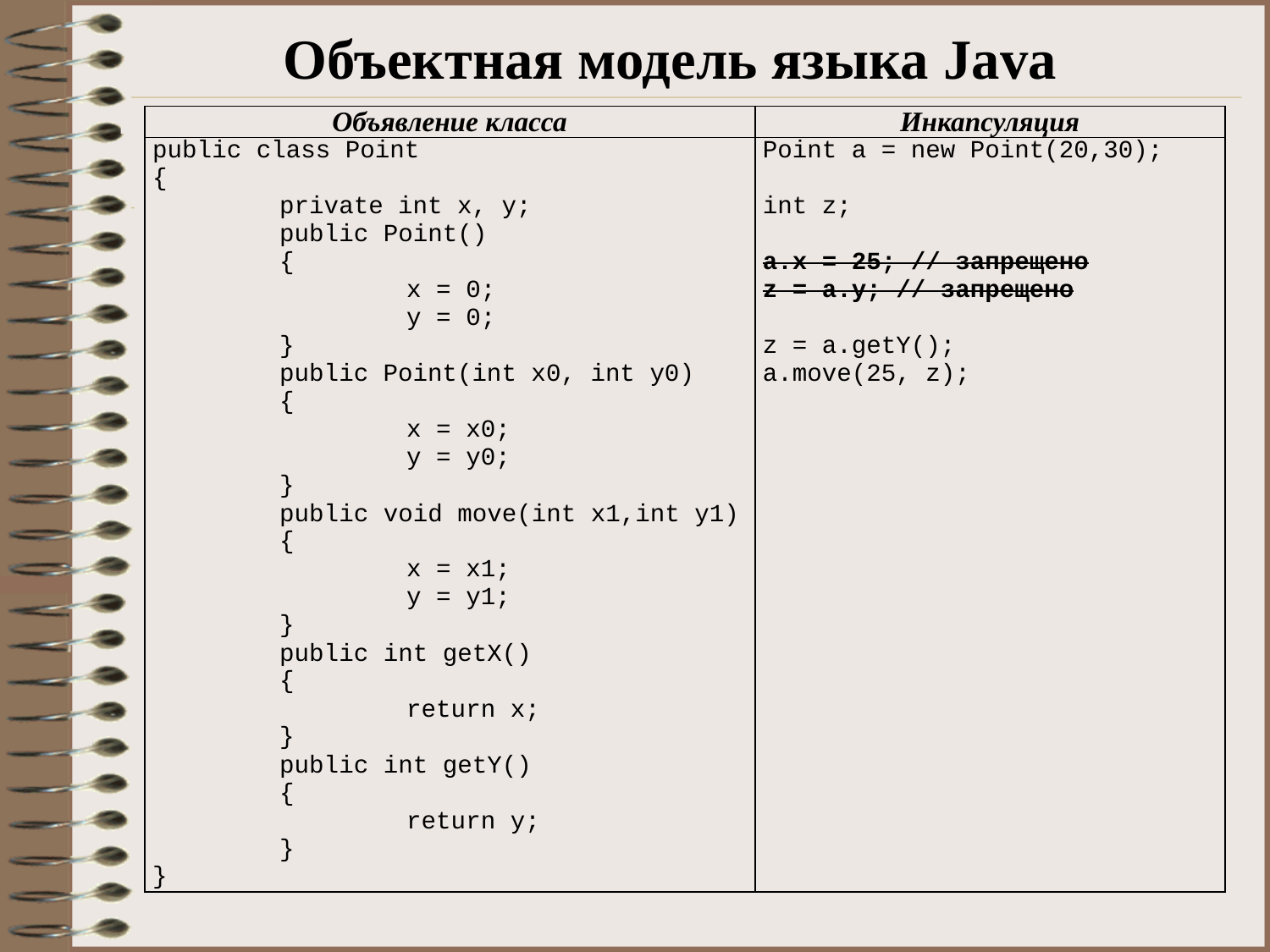

# Объектная модель языка Java
| Объявление класса | Инкапсуляция |
| --- | --- |
| public class Point { private int x, y; public Point() { x = 0; y = 0; } public Point(int x0, int y0) { x = x0; y = y0; } public void move(int x1,int y1) { x = x1; y = y1; } public int getX() { return x; } public int getY() { return y; } } | Point a = new Point(20,30);   int z;   a.x = 25; // запрещено z = a.y; // запрещено   z = a.getY(); a.move(25, z); |